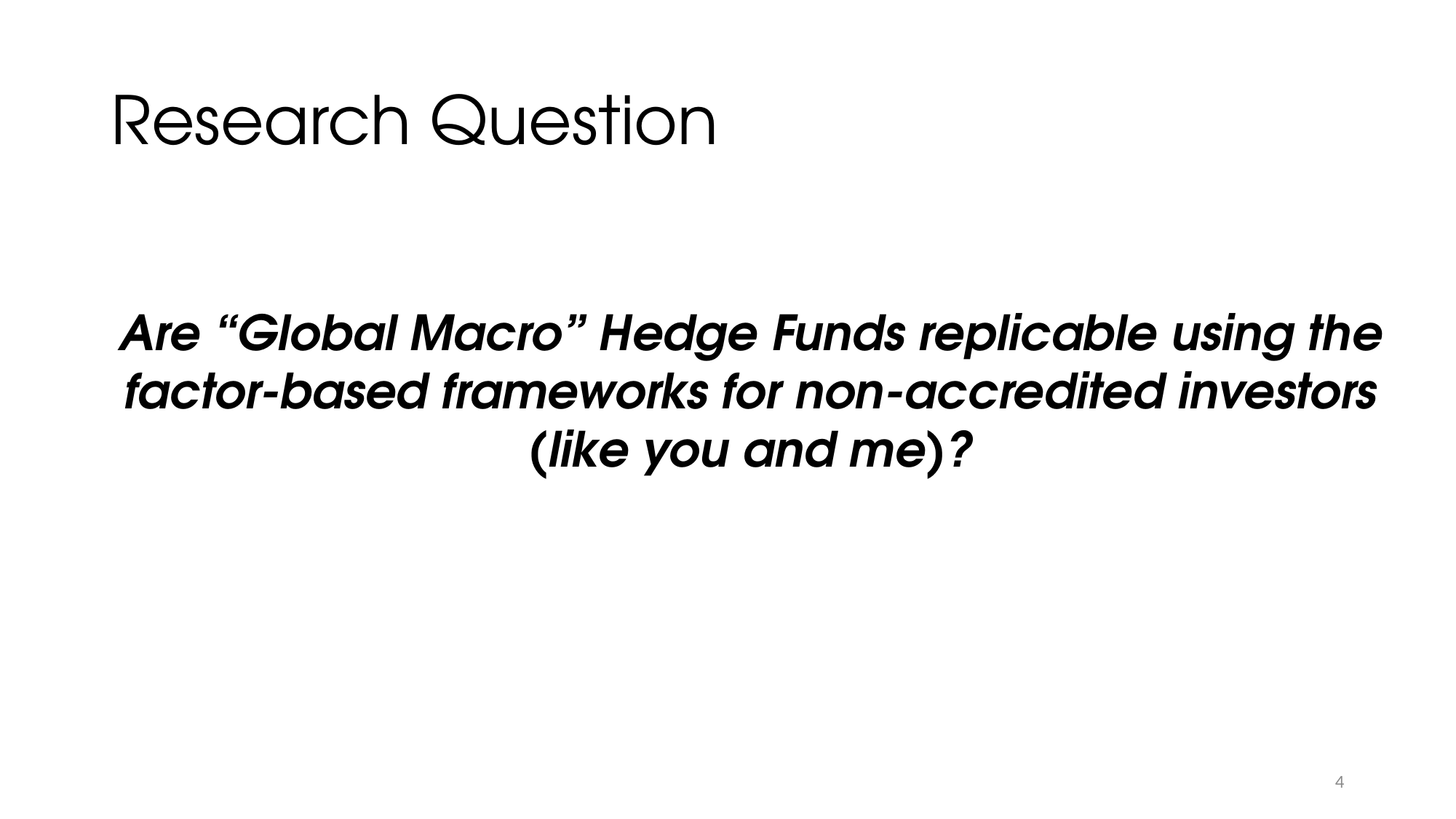

# Research Question
Are “Global Macro” Hedge Funds replicable using the factor-based frameworks for non-accredited investors (like you and me)?
4